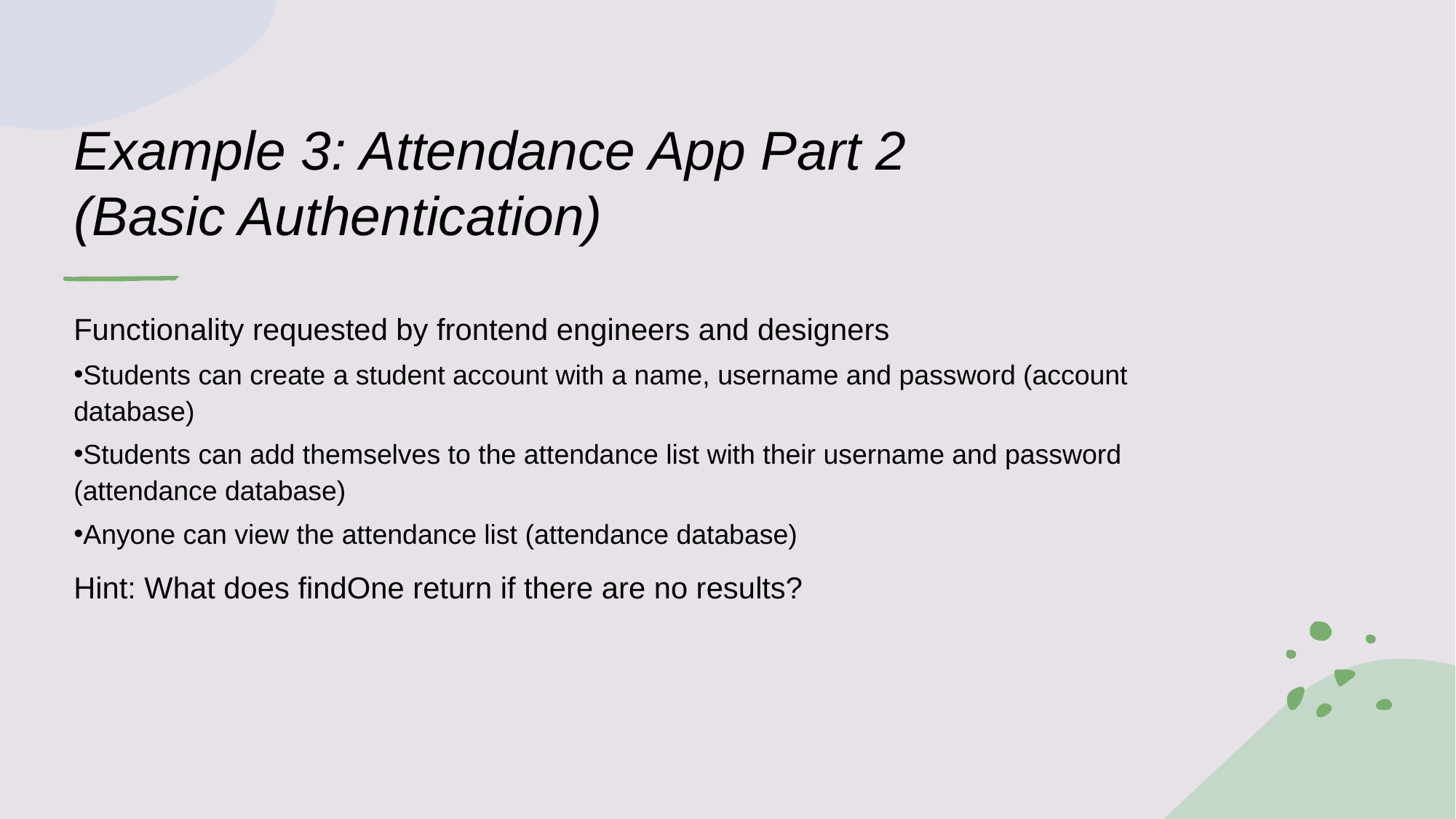

# Example 3: Attendance App Part 2 (Basic Authentication)
Functionality requested by frontend engineers and designers
Students can create a student account with a name, username and password (account database)
Students can add themselves to the attendance list with their username and password (attendance database)
Anyone can view the attendance list (attendance database)
Hint: What does findOne return if there are no results?